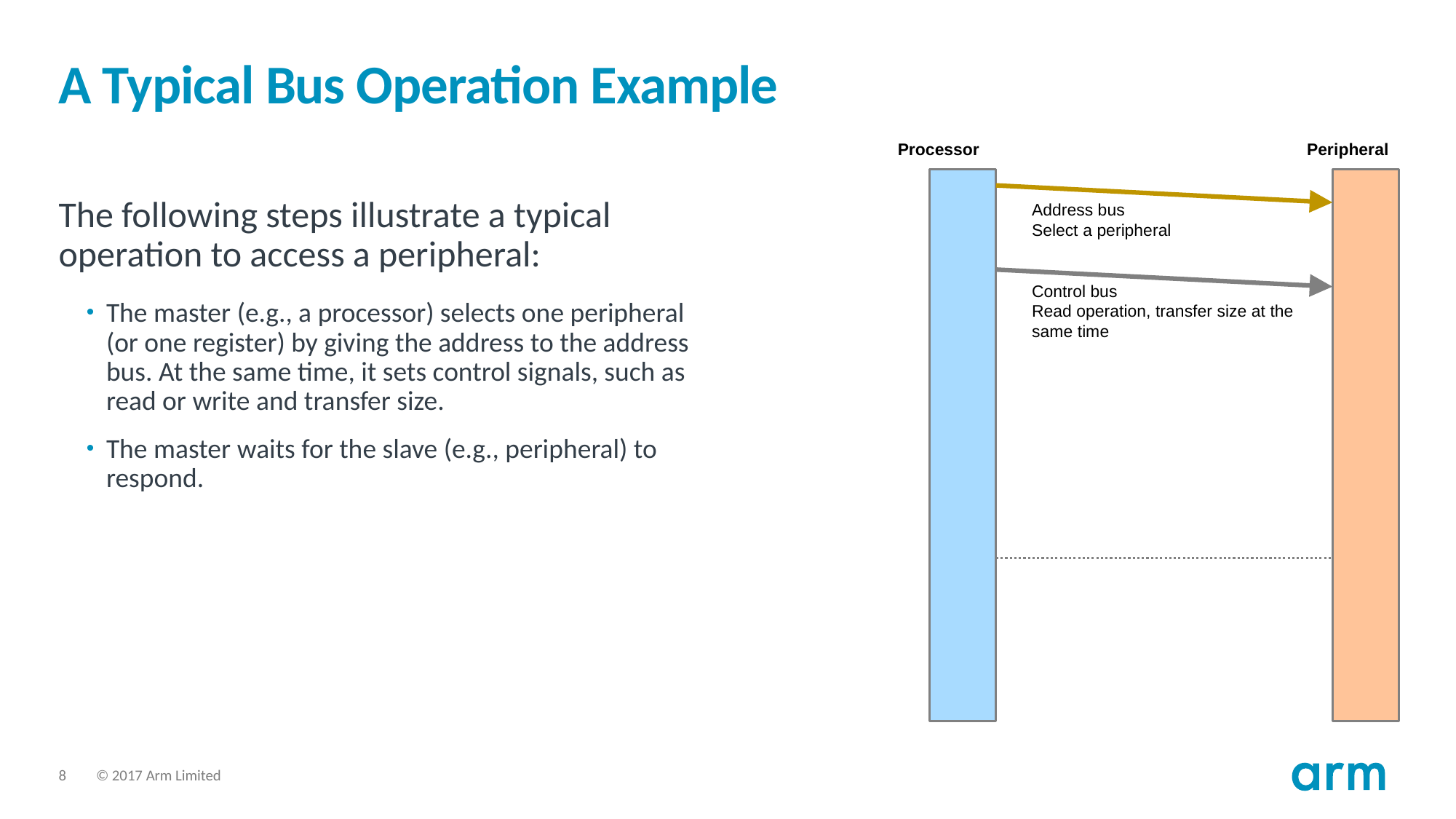

# A Typical Bus Operation Example
Processor
Peripheral

Address bus
Select a peripheral
The following steps illustrate a typical operation to access a peripheral:
The master (e.g., a processor) selects one peripheral (or one register) by giving the address to the address bus. At the same time, it sets control signals, such as read or write and transfer size.
The master waits for the slave (e.g., peripheral) to respond.
Control bus
Read operation, transfer size at the same time